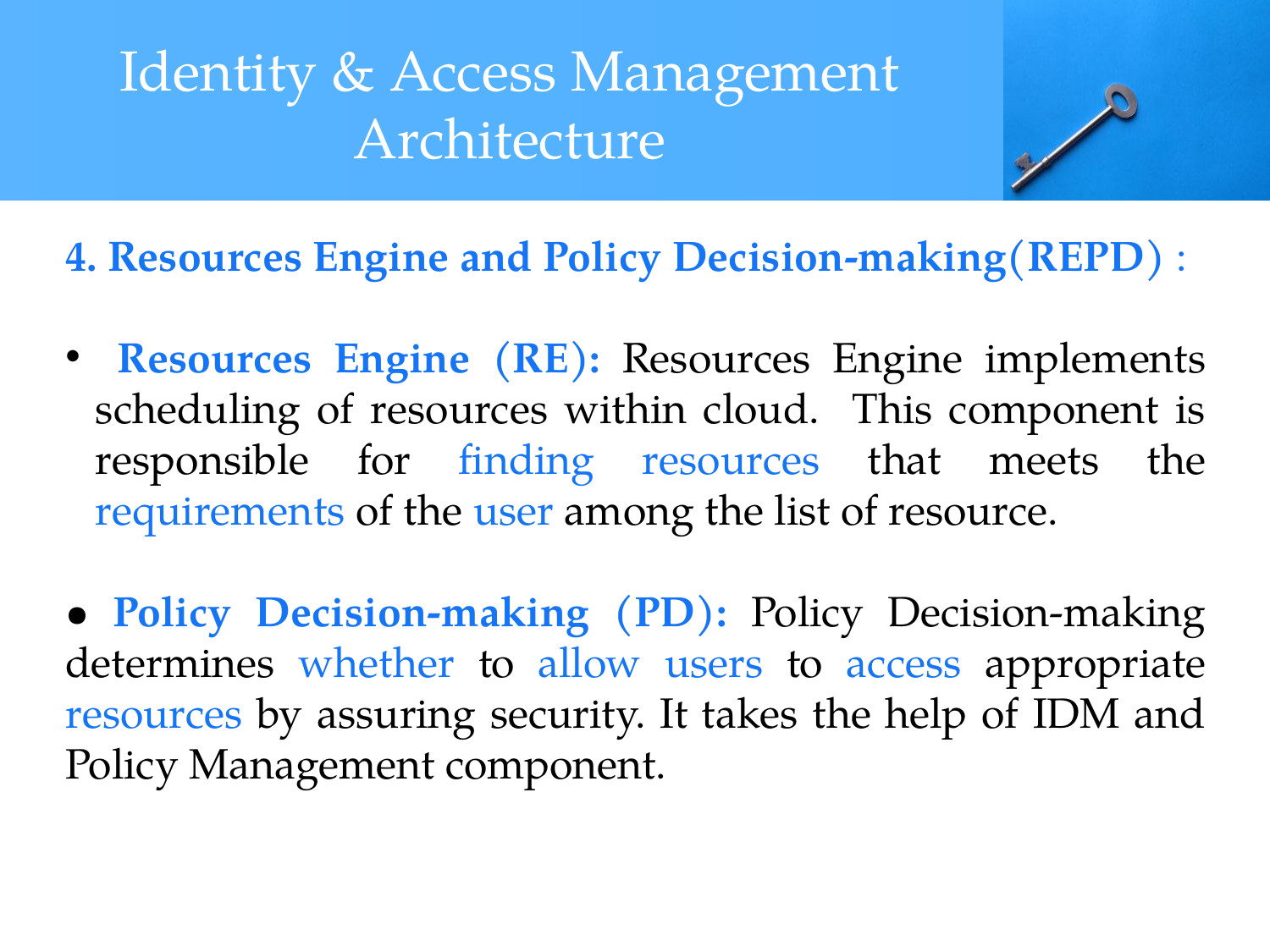

# Identity & Access Management Architecture
4. Resources Engine and Policy Decision-making(REPD) :

 Resources Engine (RE): Resources Engine implements scheduling of resources within cloud.  This component is responsible for finding resources that meets the requirements of the user among the list of resource.

• Policy Decision-making (PD): Policy Decision-making determines whether to allow users to access appropriate resources by assuring security. It takes the help of IDM and Policy Management component.